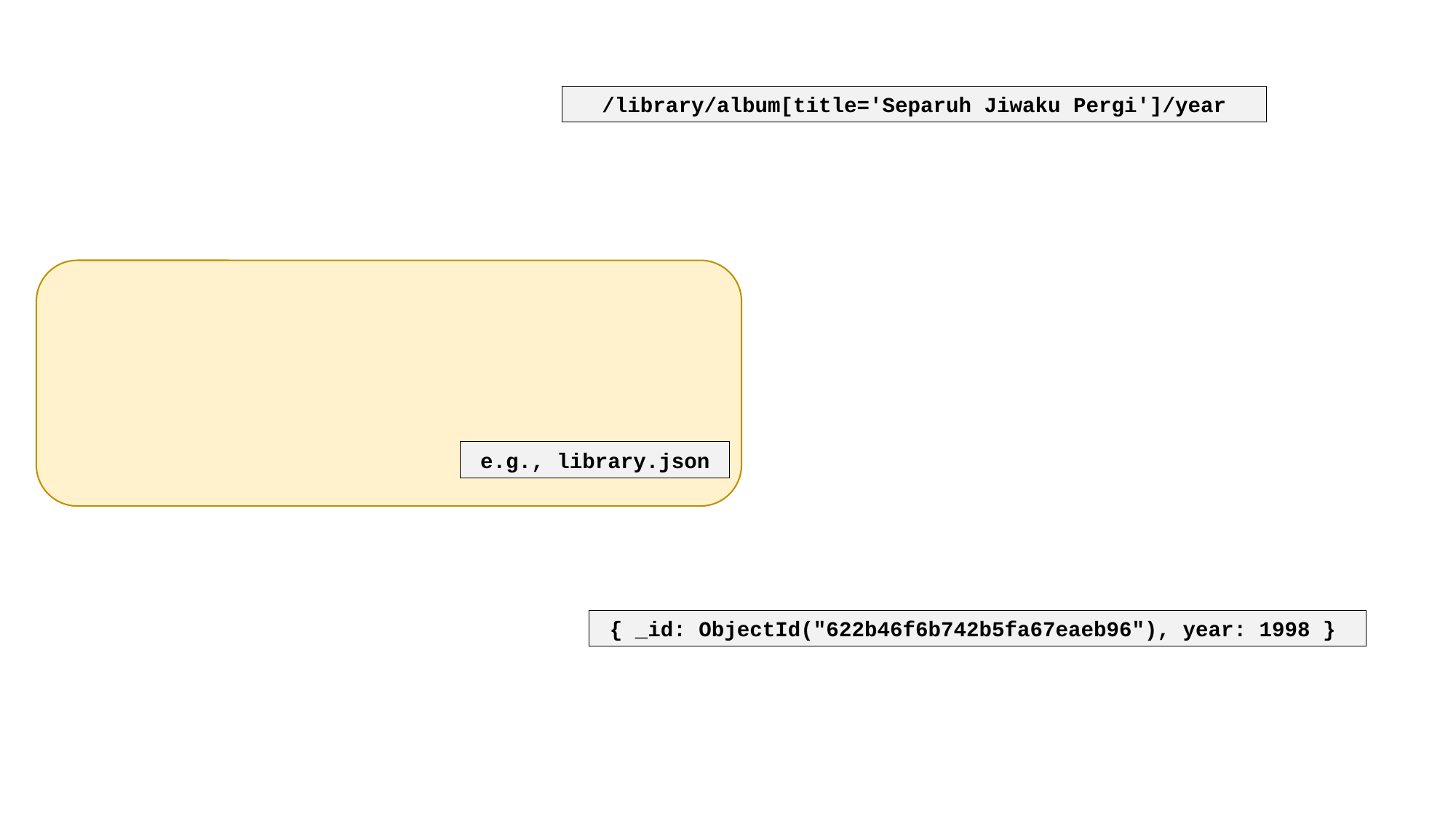

/library/album[title='Separuh Jiwaku Pergi']/year

e.g., library.json
{ _id: ObjectId("622b46f6b742b5fa67eaeb96"), year: 1998 }